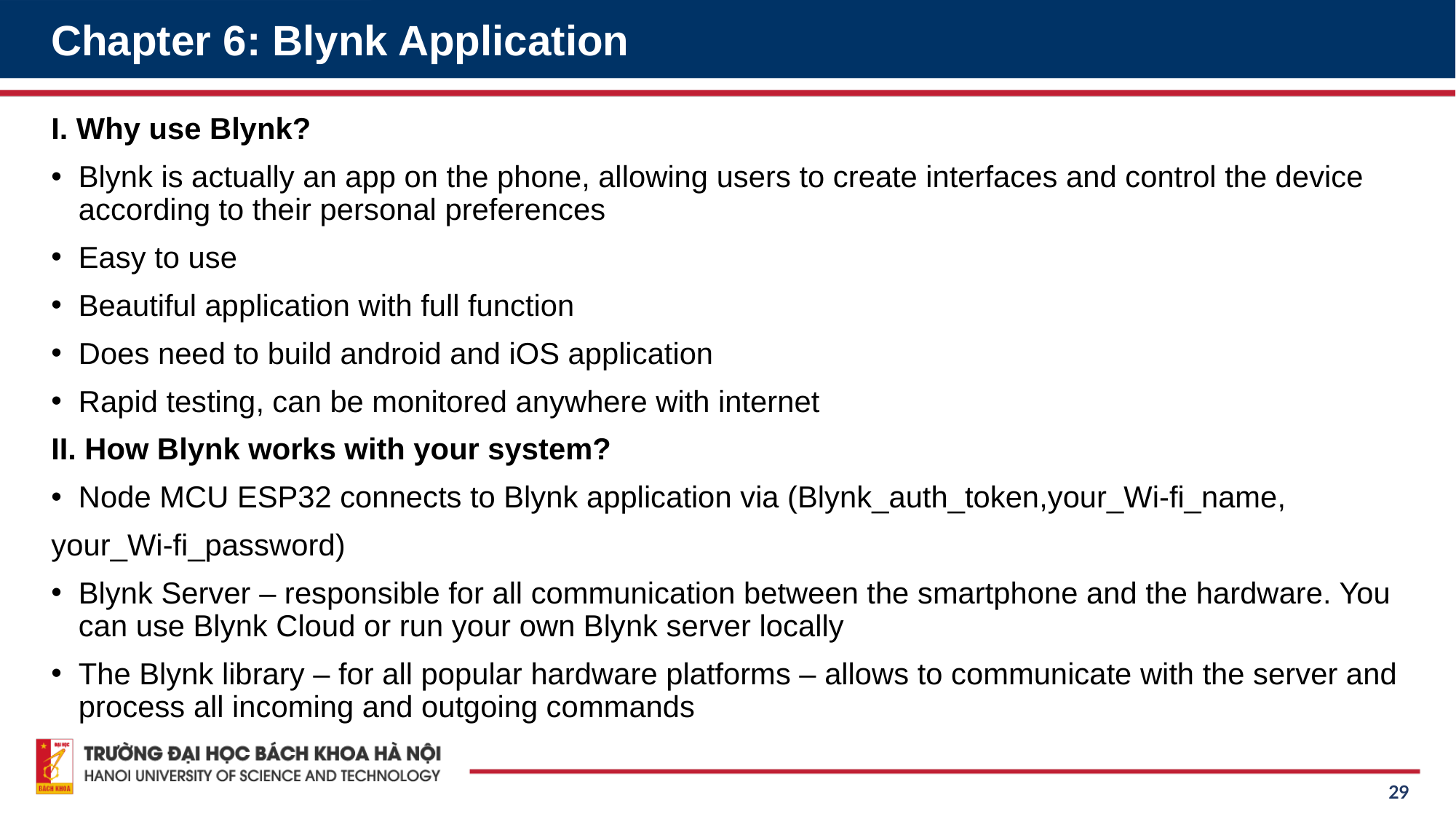

# Chapter 6: Blynk Application
I. Why use Blynk?
Blynk is actually an app on the phone, allowing users to create interfaces and control the device according to their personal preferences
Easy to use
Beautiful application with full function
Does need to build android and iOS application
Rapid testing, can be monitored anywhere with internet
II. How Blynk works with your system?
Node MCU ESP32 connects to Blynk application via (Blynk_auth_token,your_Wi-fi_name,
your_Wi-fi_password)
Blynk Server – responsible for all communication between the smartphone and the hardware. You can use Blynk Cloud or run your own Blynk server locally
The Blynk library – for all popular hardware platforms – allows to communicate with the server and process all incoming and outgoing commands
29